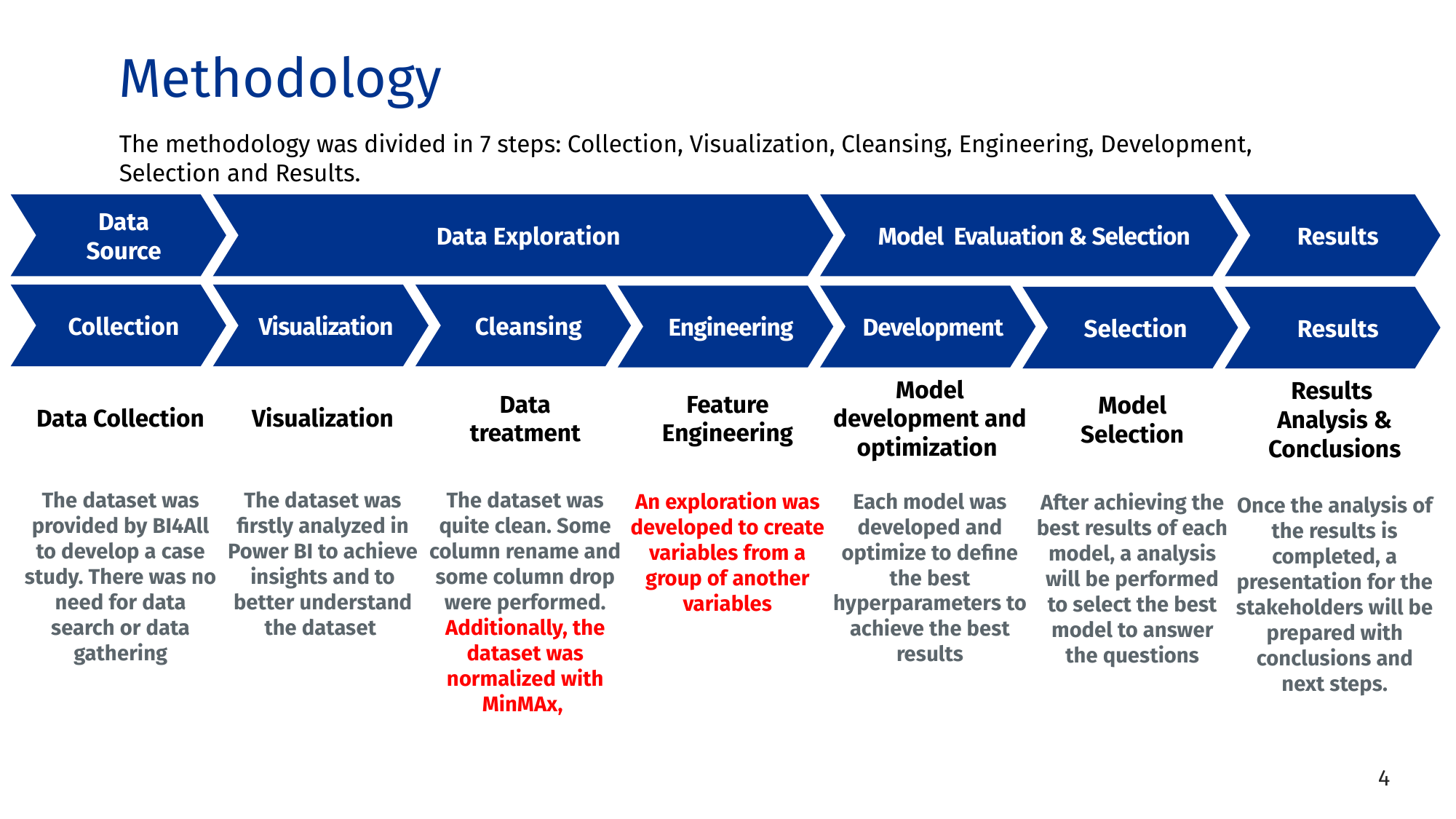

# Methodology
The methodology was divided in 7 steps: Collection, Visualization, Cleansing, Engineering, Development, Selection and Results.
Data
Source
Data Exploration
Model  Evaluation & Selection
Results
Collection
Visualization
Cleansing
Engineering
Development
Selection
Results
Data Collection
Visualization
Data
treatment
Feature Engineering
Model development and optimization
Model
Selection
Results
Analysis & Conclusions
The dataset was provided by BI4All to develop a case study. There was no need for data search or data gathering
The dataset was firstly analyzed in Power BI to achieve insights and to better understand the dataset
The dataset was quite clean. Some column rename and some column drop were performed.
Additionally, the dataset was normalized with MinMAx,
Each model was developed and optimize to define the best hyperparameters to achieve the best results
An exploration was developed to create variables from a group of another variables
After achieving the best results of each model, a analysis will be performed to select the best model to answer the questions
Once the analysis of the results is completed, a presentation for the stakeholders will be prepared with conclusions and next steps.